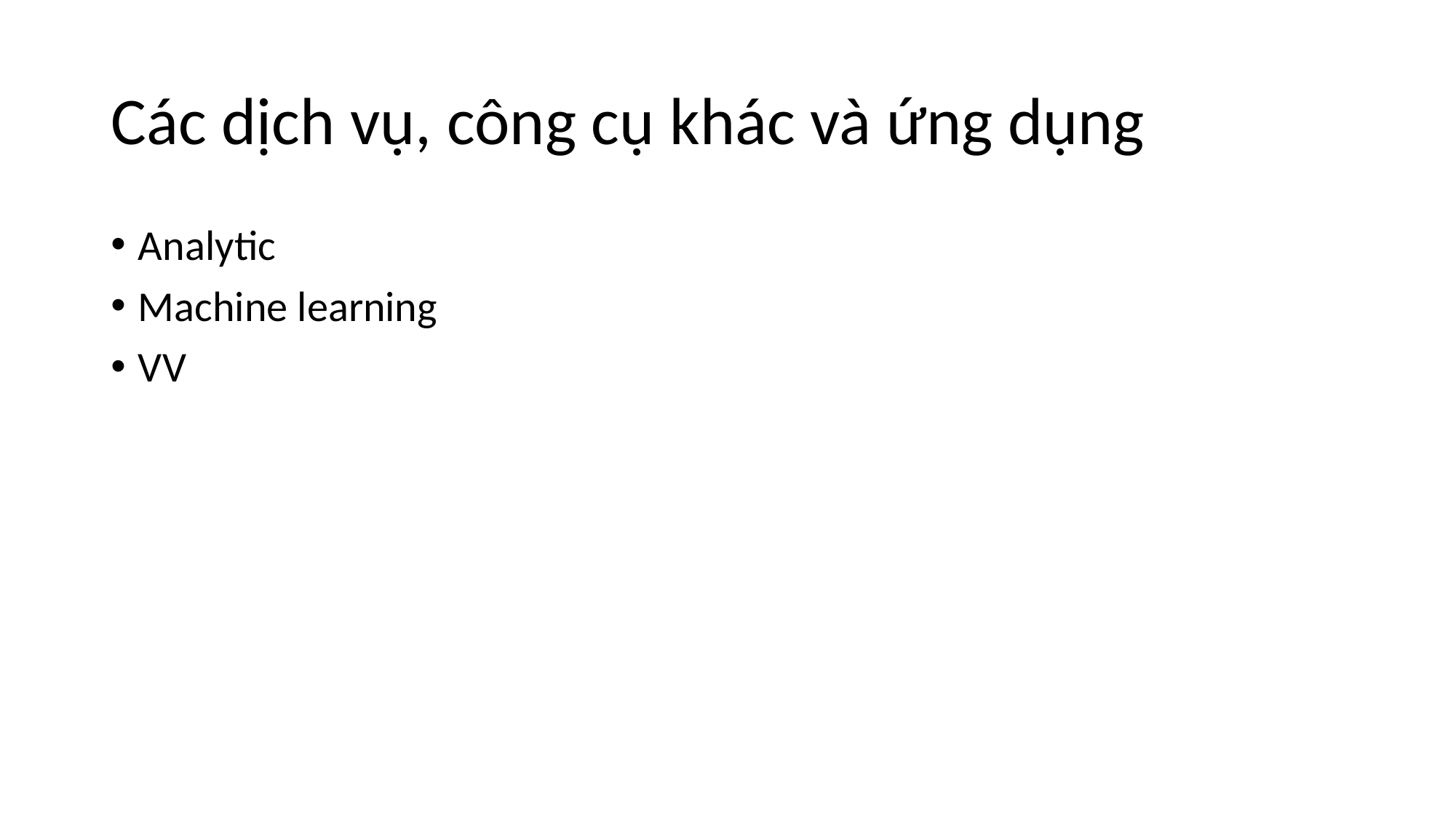

# Các dịch vụ, công cụ khác và ứng dụng
Analytic
Machine learning
VV